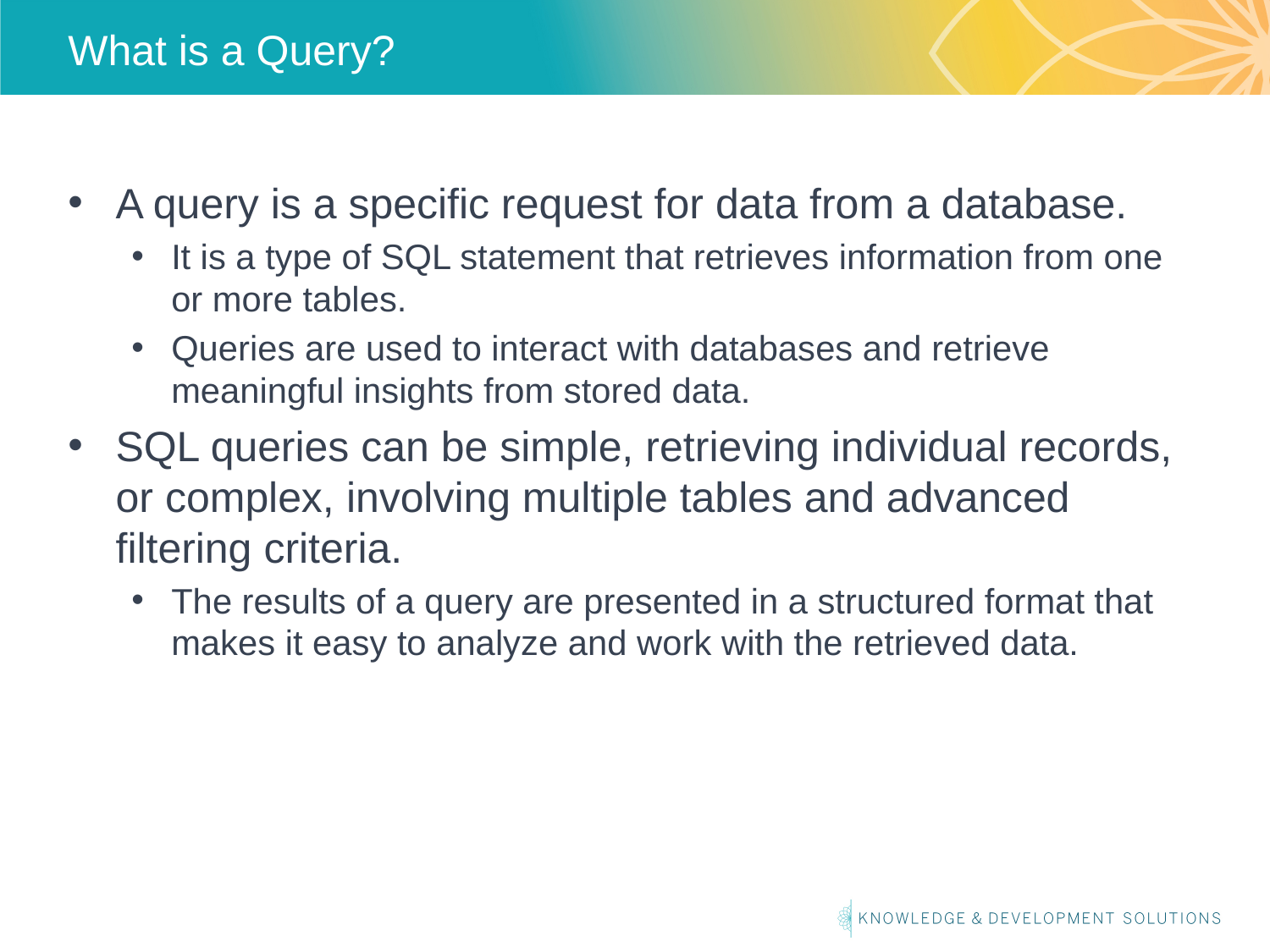

# What is a Query?
A query is a specific request for data from a database.
It is a type of SQL statement that retrieves information from one or more tables.
Queries are used to interact with databases and retrieve meaningful insights from stored data.
SQL queries can be simple, retrieving individual records, or complex, involving multiple tables and advanced filtering criteria.
The results of a query are presented in a structured format that makes it easy to analyze and work with the retrieved data.